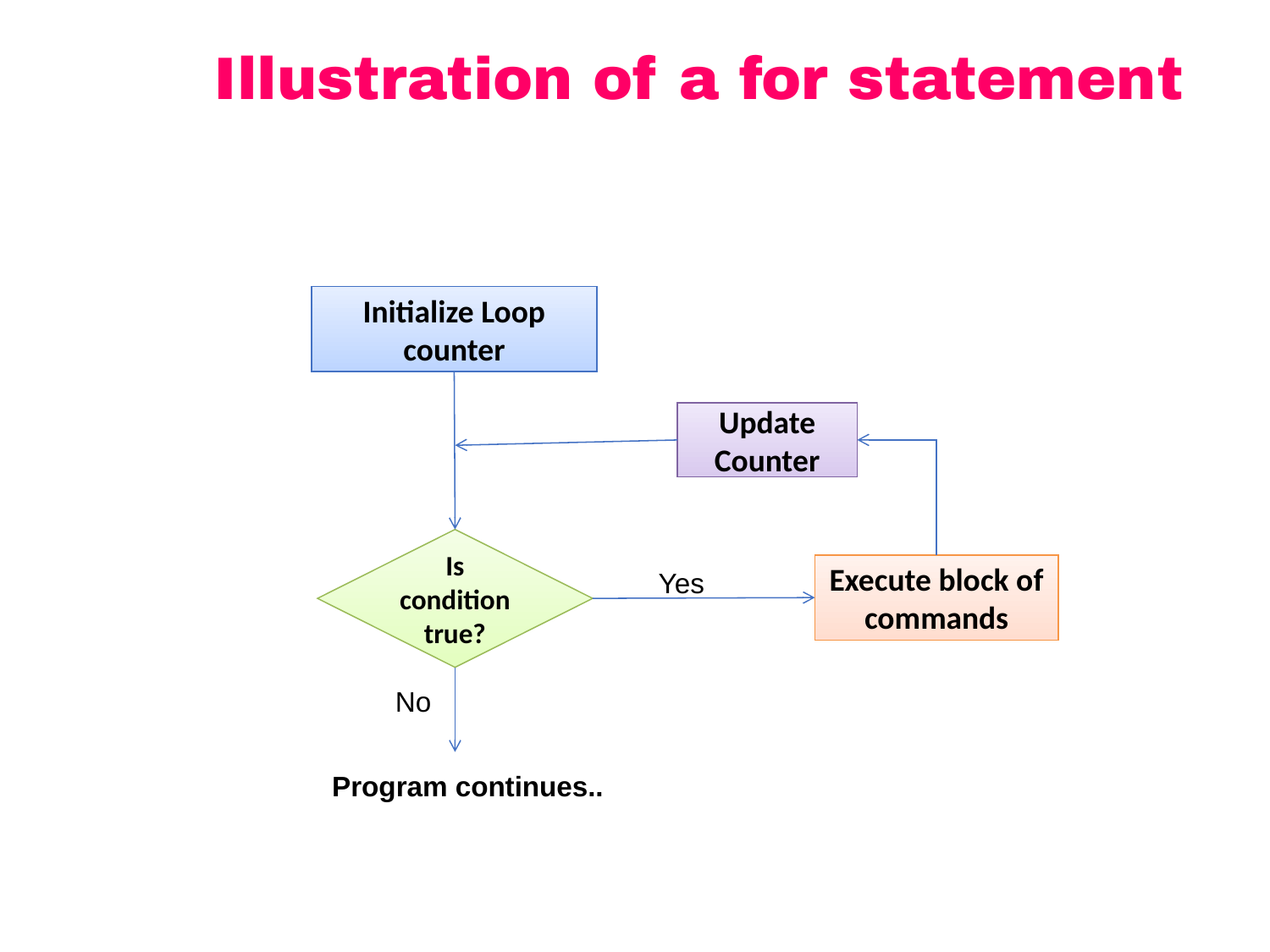

# Illustration of a for statement

Initialize Loop counter
Update Counter
Is condition true?
Execute block of commands
Yes
No
Program continues..